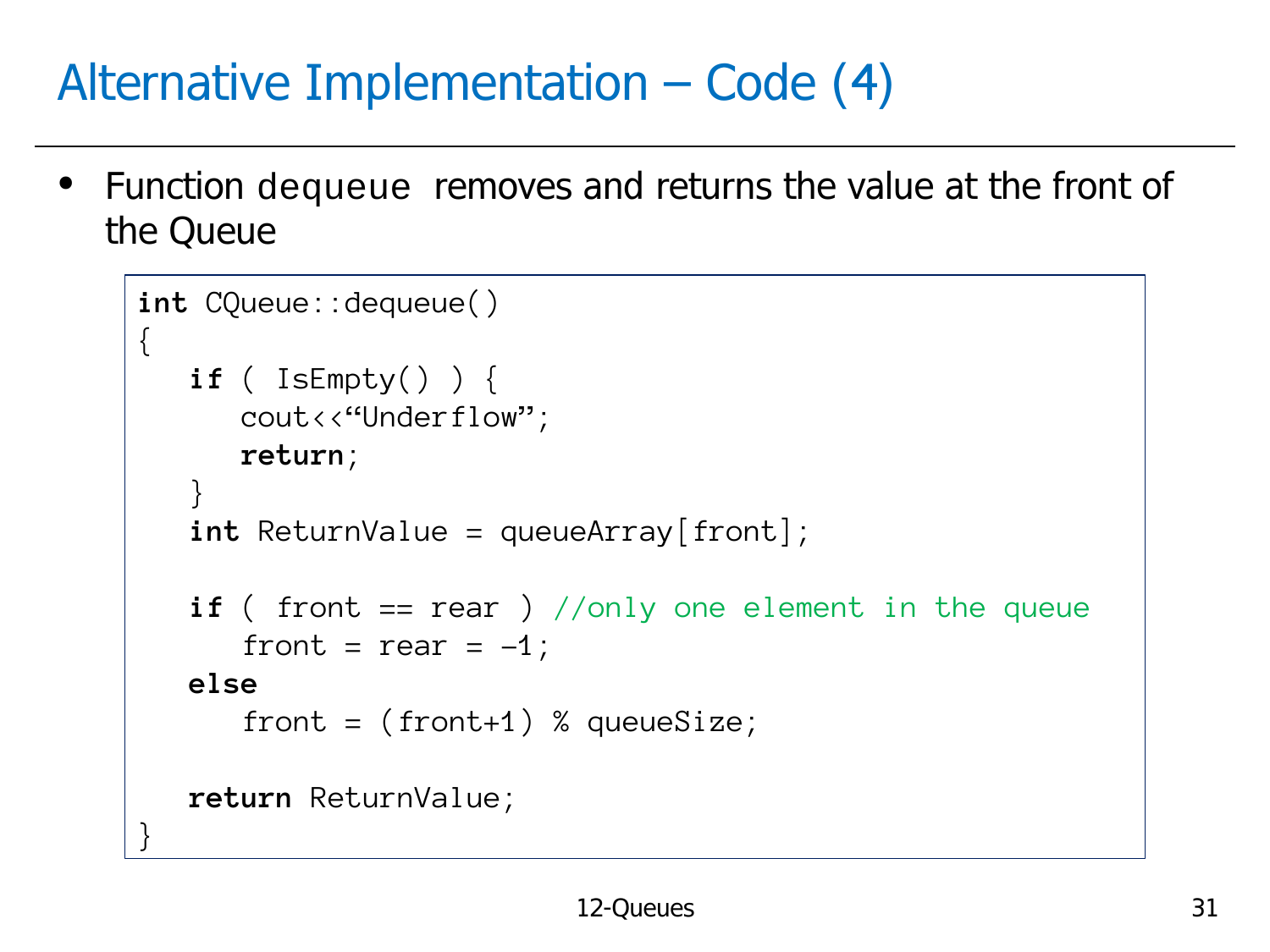

# Alternative Implementation – Code (4)
Function dequeue removes and returns the value at the front of the Queue
int CQueue::dequeue()
{
   if ( IsEmpty() ) {
      cout<<“Underflow”;
      return;
   }
   int ReturnValue = queueArray[front];

   if ( front == rear ) //only one element in the queue
      front = rear = -1;
   else
      front = (front+1) % queueSize;

   return ReturnValue;
}
12-Queues
31